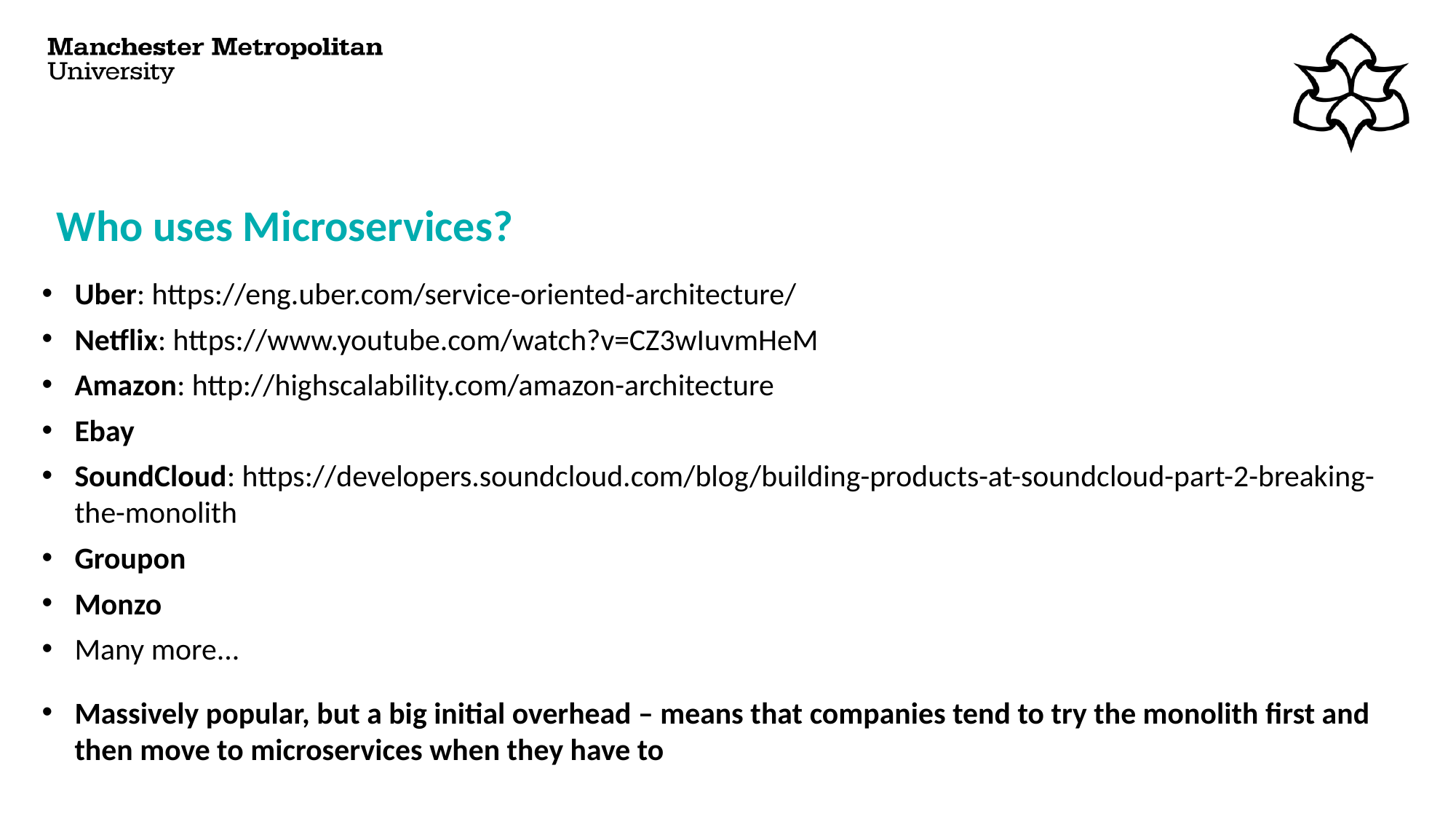

# Who uses Microservices?
Uber: https://eng.uber.com/service-oriented-architecture/
Netflix: https://www.youtube.com/watch?v=CZ3wIuvmHeM
Amazon: http://highscalability.com/amazon-architecture
Ebay
SoundCloud: https://developers.soundcloud.com/blog/building-products-at-soundcloud-part-2-breaking-the-monolith
Groupon
Monzo
Many more...
Massively popular, but a big initial overhead – means that companies tend to try the monolith first and then move to microservices when they have to